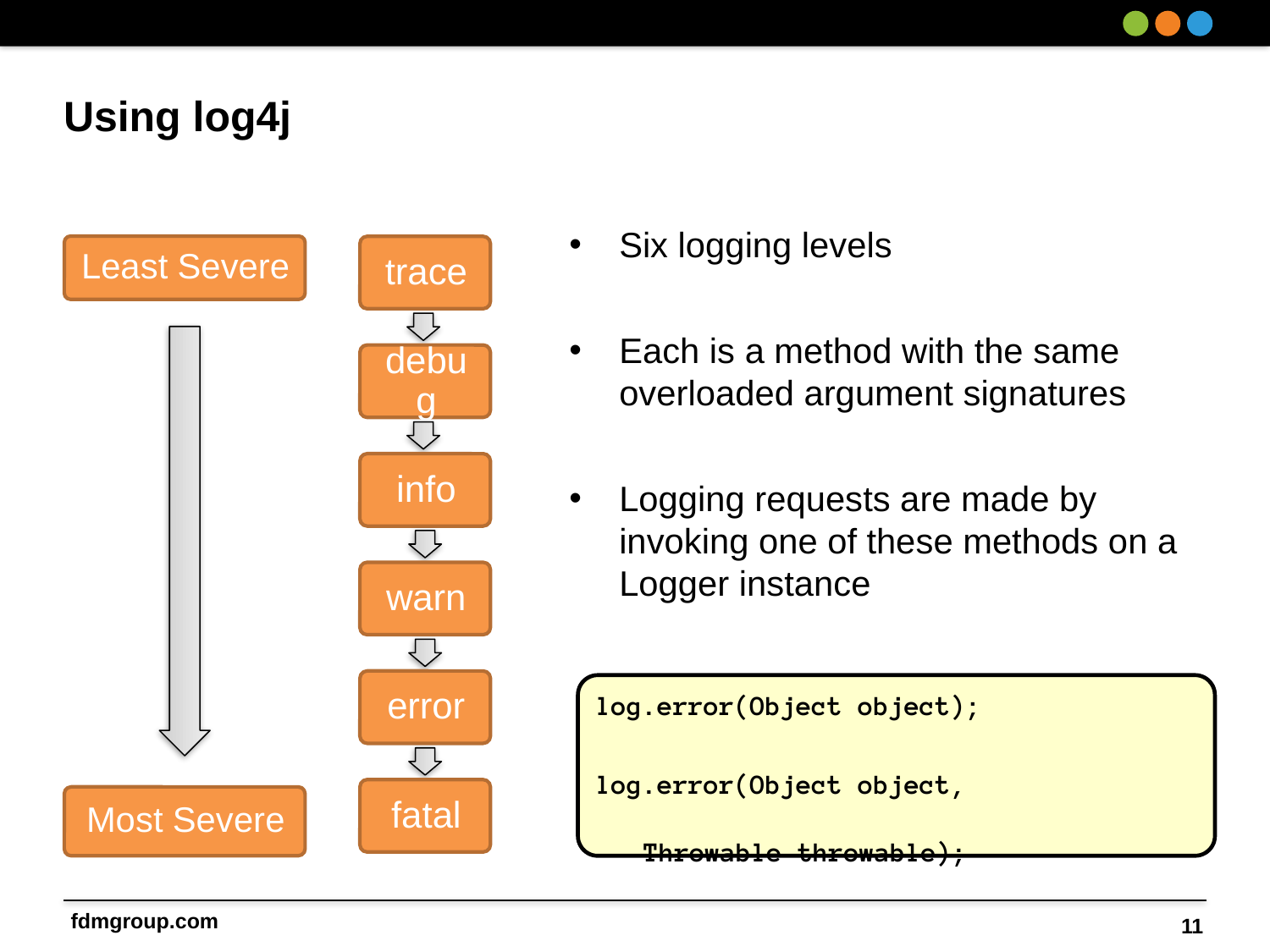

# Using log4j
Six logging levels
Each is a method with the same overloaded argument signatures
Logging requests are made by invoking one of these methods on a Logger instance
Least Severe

Most Severe
trace

debug

info

warn

error

fatal
log.error(Object object);

log.error(Object object,
				Throwable throwable);
11